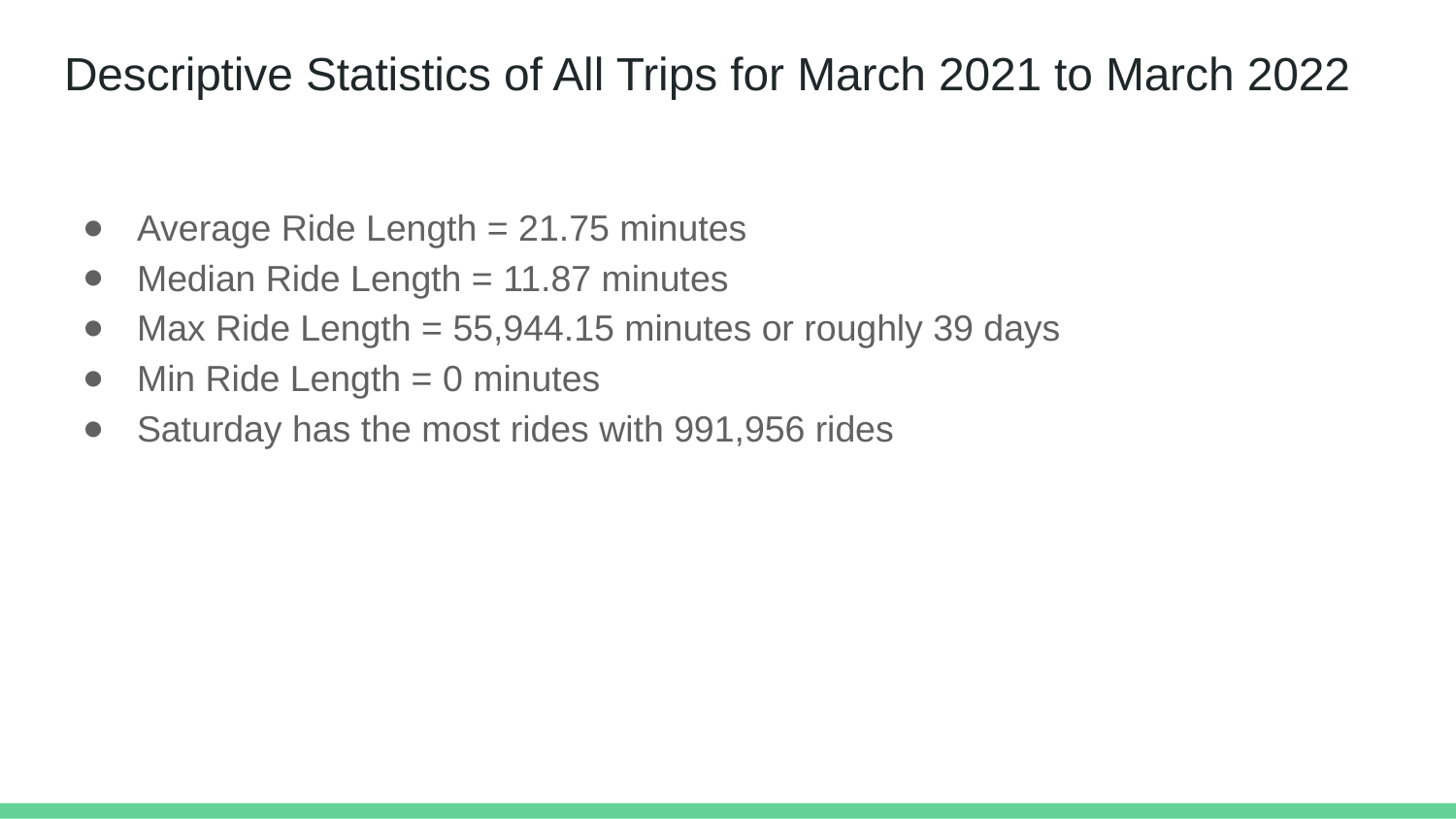

# Descriptive Statistics of All Trips for March 2021 to March 2022
Average Ride Length = 21.75 minutes
Median Ride Length = 11.87 minutes
Max Ride Length = 55,944.15 minutes or roughly 39 days
Min Ride Length = 0 minutes
Saturday has the most rides with 991,956 rides